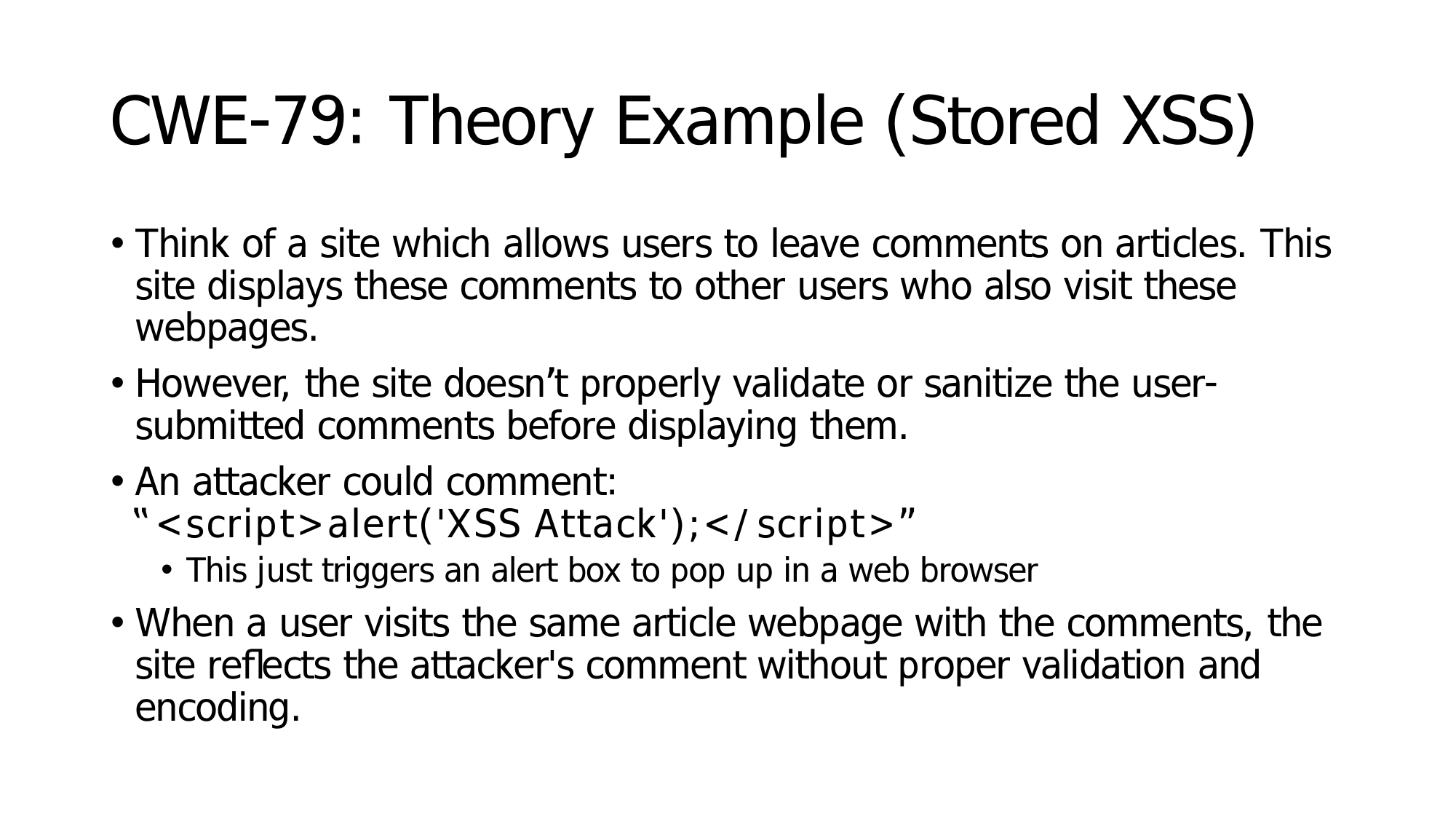

# CWE-79: Theory Example (Stored XSS)
Think of a site which allows users to leave comments on articles. This site displays these comments to other users who also visit these webpages.
However, the site doesn’t properly validate or sanitize the user-submitted comments before displaying them.
An attacker could comment:                           		“<script>alert('XSS Attack');</script>”
This just triggers an alert box to pop up in a web browser
When a user visits the same article webpage with the comments, the site reflects the attacker's comment without proper validation and encoding.